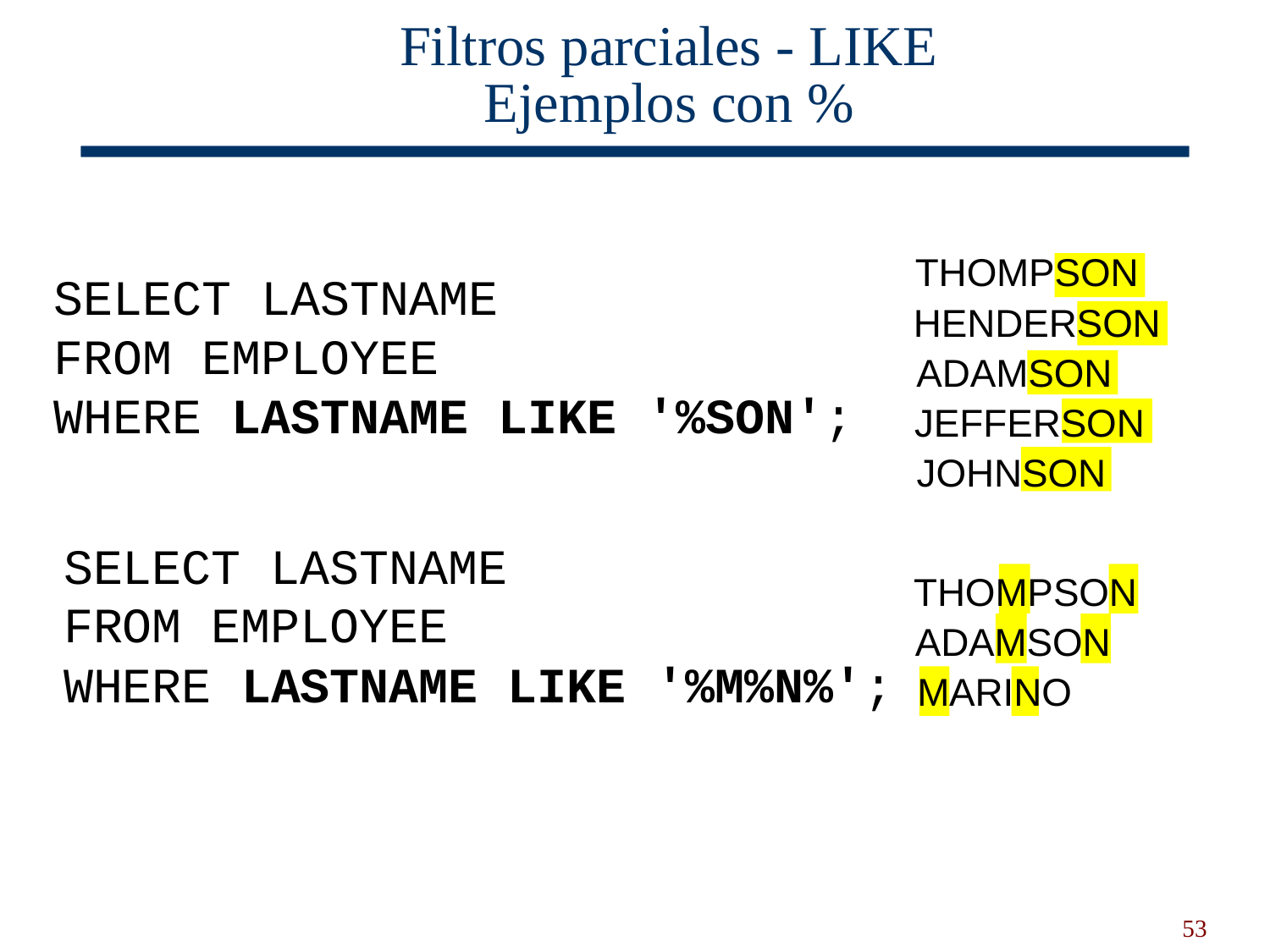

# Filtros parciales - LIKE Ejemplos con %
THOMPSON

HENDERSON

ADAMSON

JEFFERSON

JOHNSON
SELECT LASTNAME
FROM EMPLOYEE
WHERE LASTNAME LIKE '%SON';
SELECT LASTNAME
FROM EMPLOYEE
WHERE LASTNAME LIKE '%M%N%';

THOMPSON

ADAMSON

MARINO
53